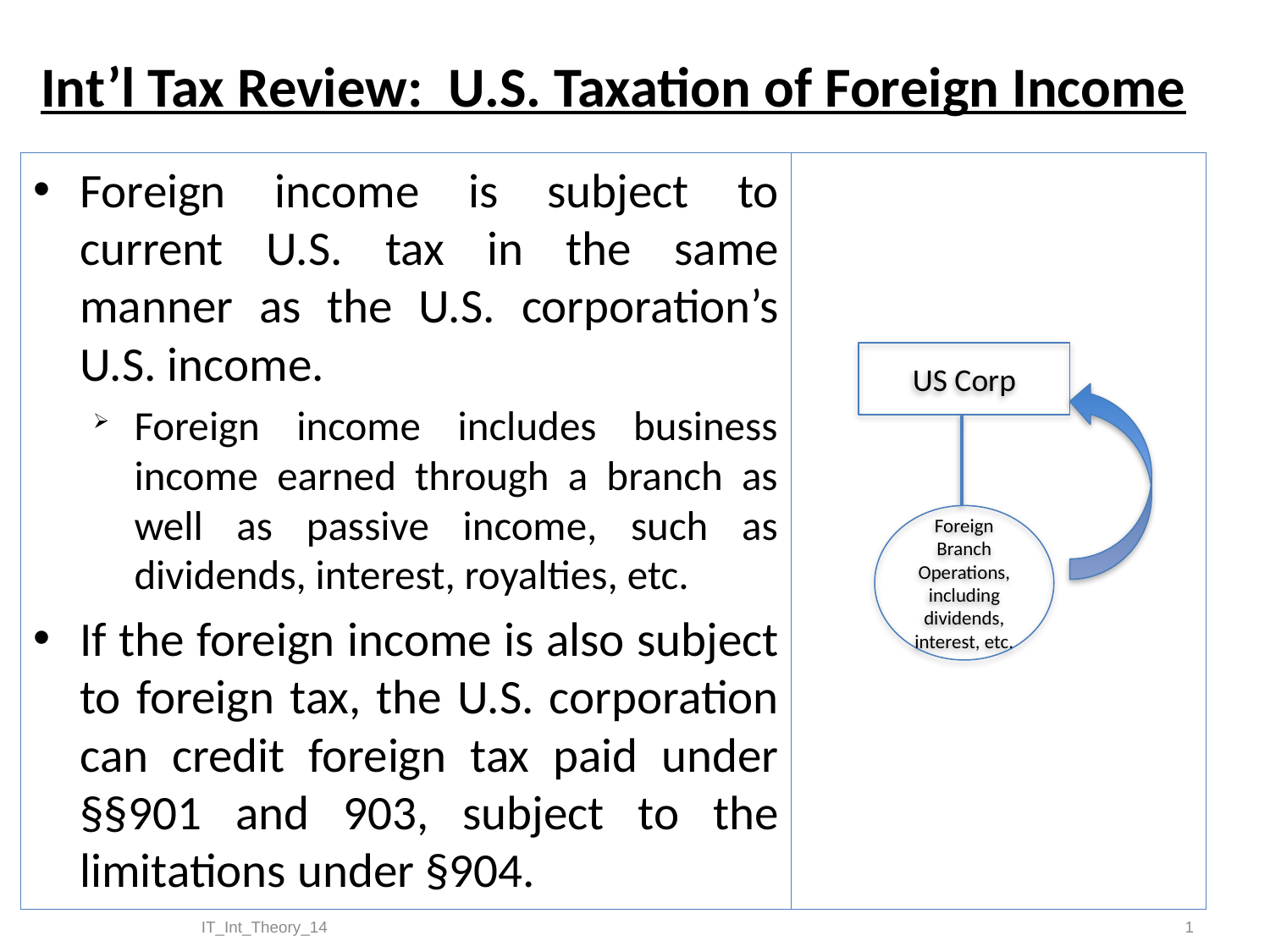

# Int’l Tax Review:  U.S. Taxation of Foreign Income
Foreign income is subject to current U.S. tax in the same manner as the U.S. corporation’s U.S. income.
Foreign income includes business income earned through a branch as well as passive income, such as dividends, interest, royalties, etc.
If the foreign income is also subject to foreign tax, the U.S. corporation can credit foreign tax paid under §§901 and 903, subject to the limitations under §904.

US Corp

Foreign Branch Operations, including dividends, interest, etc.
IT_Int_Theory_14
1